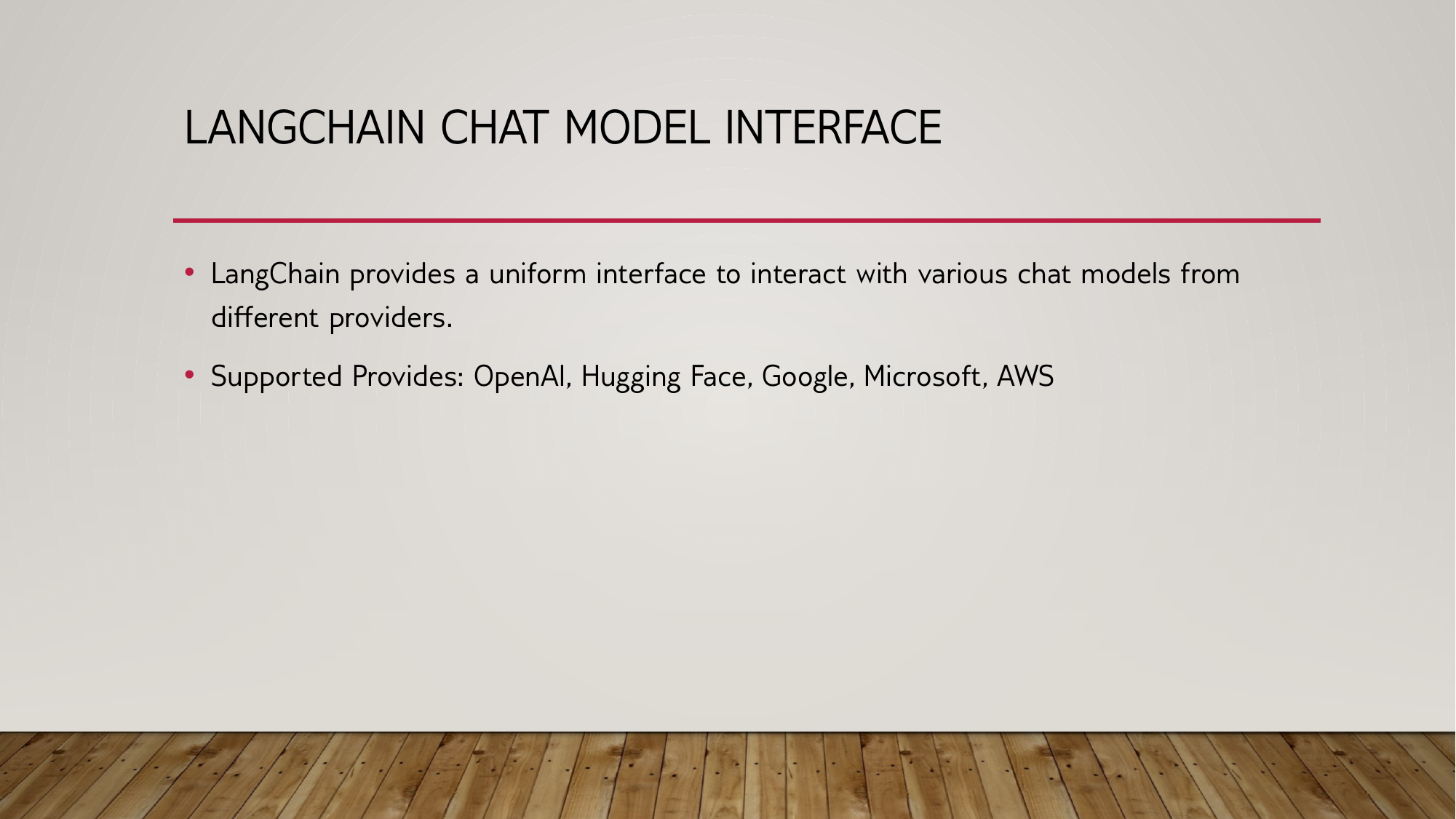

# Langchain chat model interface
LangChain provides a uniform interface to interact with various chat models from different providers.
Supported Provides: OpenAI, Hugging Face, Google, Microsoft, AWS